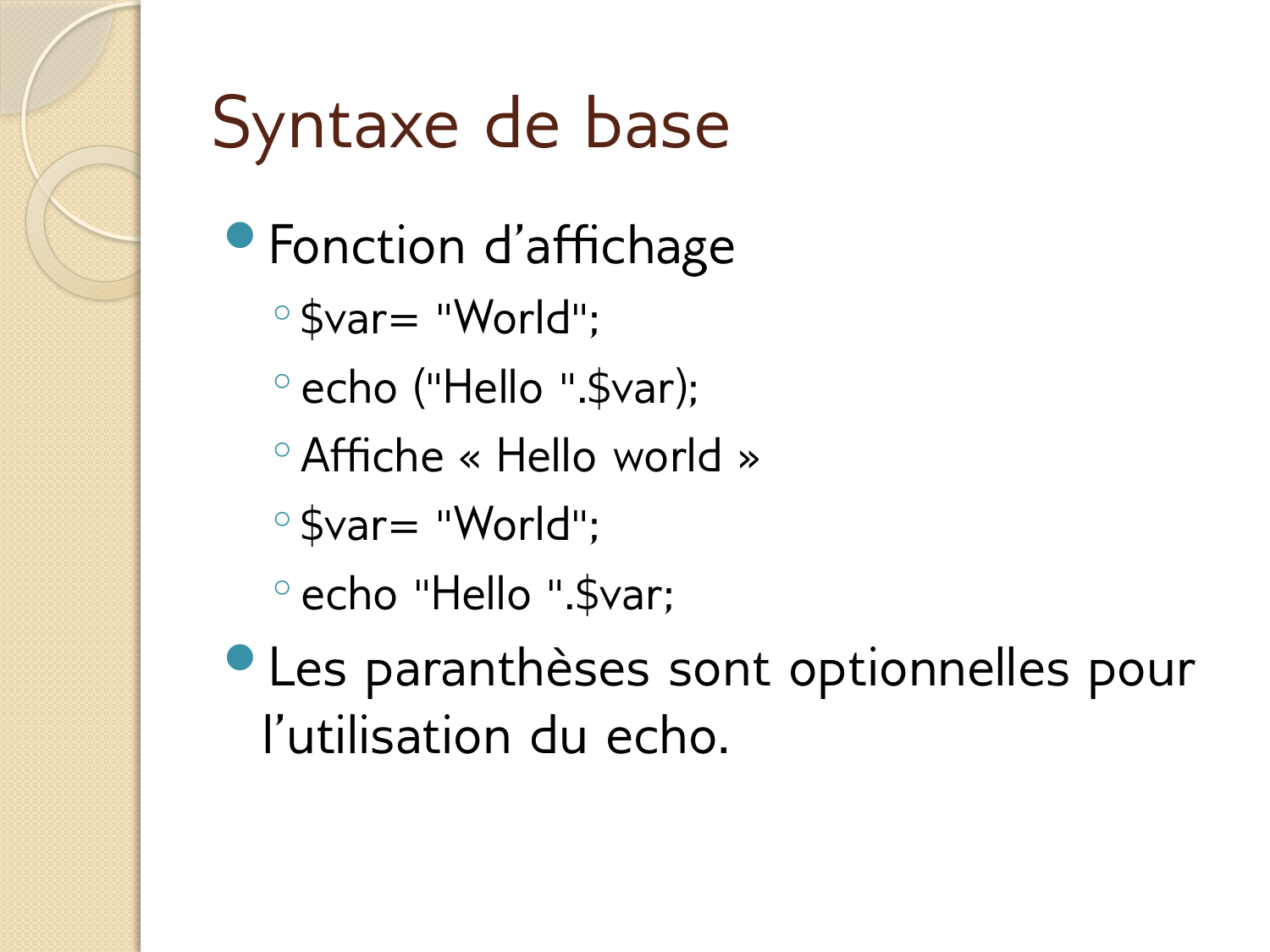

# Syntaxe de base
Fonction d’affichage
$var= "World";
echo ("Hello ".$var);
Affiche « Hello world »
$var= "World";
echo "Hello ".$var;
Les paranthèses sont optionnelles pour l’utilisation du echo.